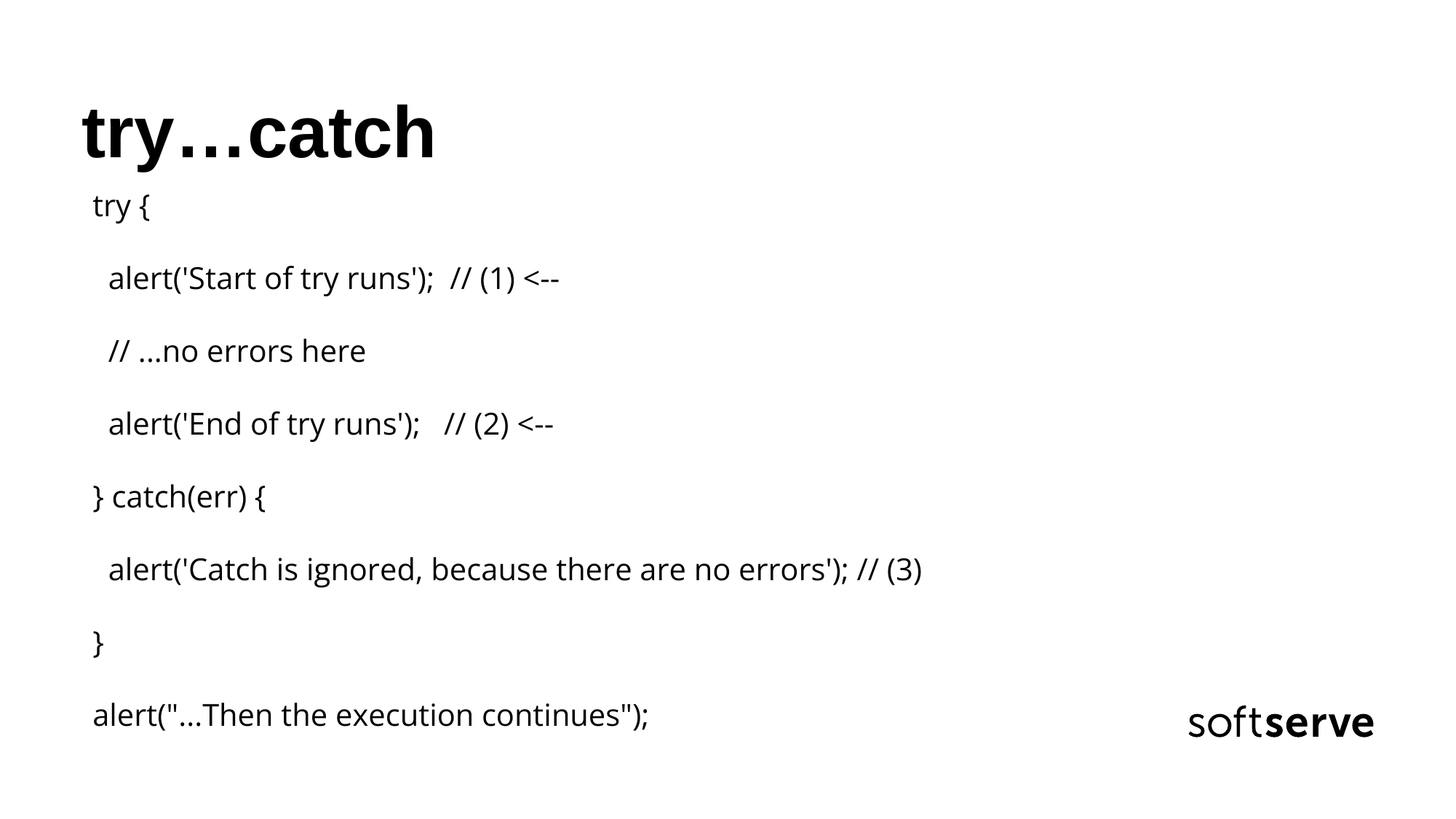

try…catch
try {

  alert('Start of try runs');  // (1) <--

  // ...no errors here

  alert('End of try runs');   // (2) <--

} catch(err) {

  alert('Catch is ignored, because there are no errors'); // (3)

}

alert("...Then the execution continues");